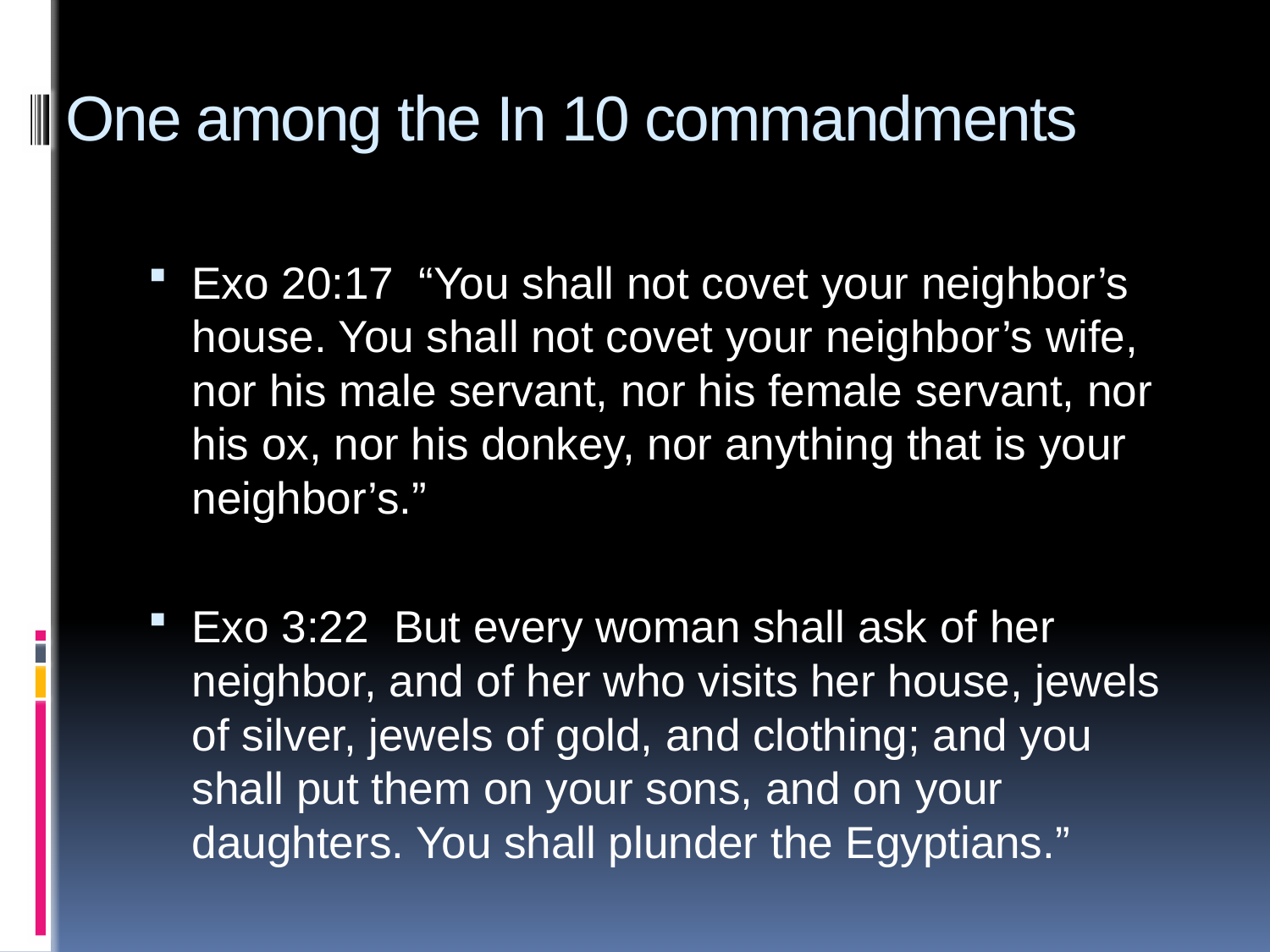

# One among the In 10 commandments
Exo 20:17  “You shall not covet your neighbor’s house. You shall not covet your neighbor’s wife, nor his male servant, nor his female servant, nor his ox, nor his donkey, nor anything that is your neighbor’s.”

Exo 3:22  But every woman shall ask of her neighbor, and of her who visits her house, jewels of silver, jewels of gold, and clothing; and you shall put them on your sons, and on your daughters. You shall plunder the Egyptians.”